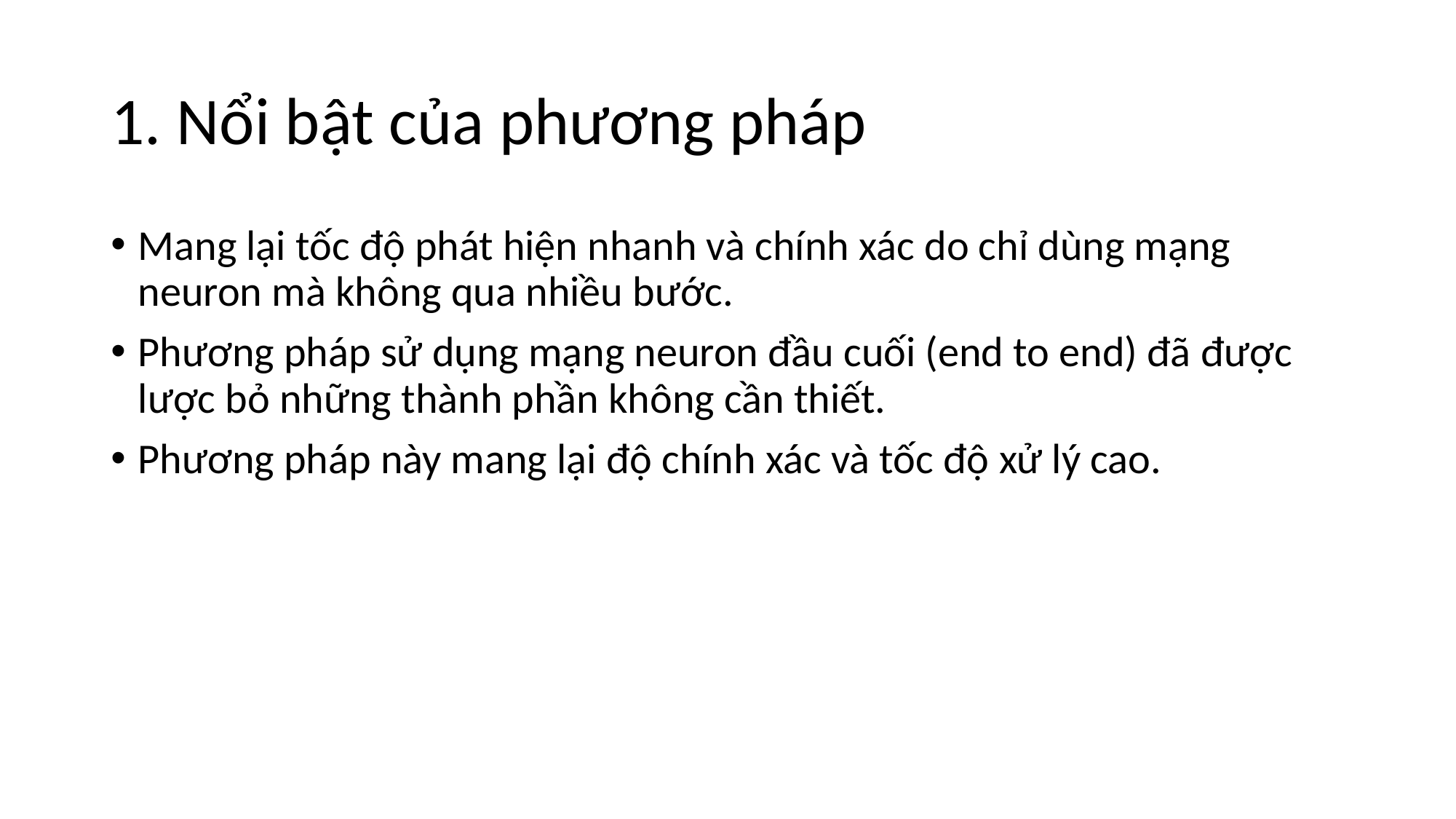

# 1. Nổi bật của phương pháp
Mang lại tốc độ phát hiện nhanh và chính xác do chỉ dùng mạng neuron mà không qua nhiều bước.
Phương pháp sử dụng mạng neuron đầu cuối (end to end) đã được lược bỏ những thành phần không cần thiết.
Phương pháp này mang lại độ chính xác và tốc độ xử lý cao.